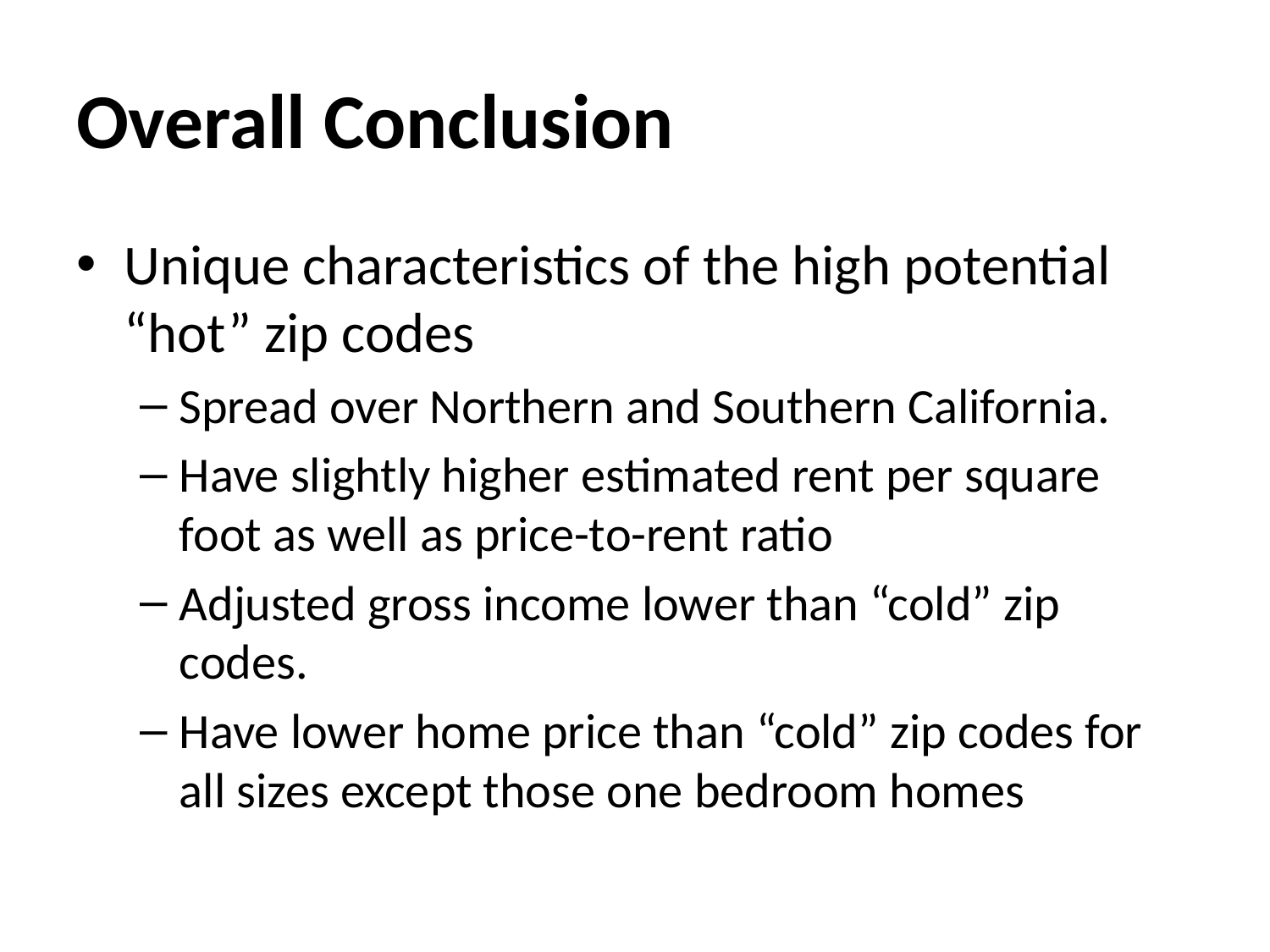

# Overall Conclusion
Unique characteristics of the high potential “hot” zip codes
Spread over Northern and Southern California.
Have slightly higher estimated rent per square foot as well as price-to-rent ratio
Adjusted gross income lower than “cold” zip codes.
Have lower home price than “cold” zip codes for all sizes except those one bedroom homes